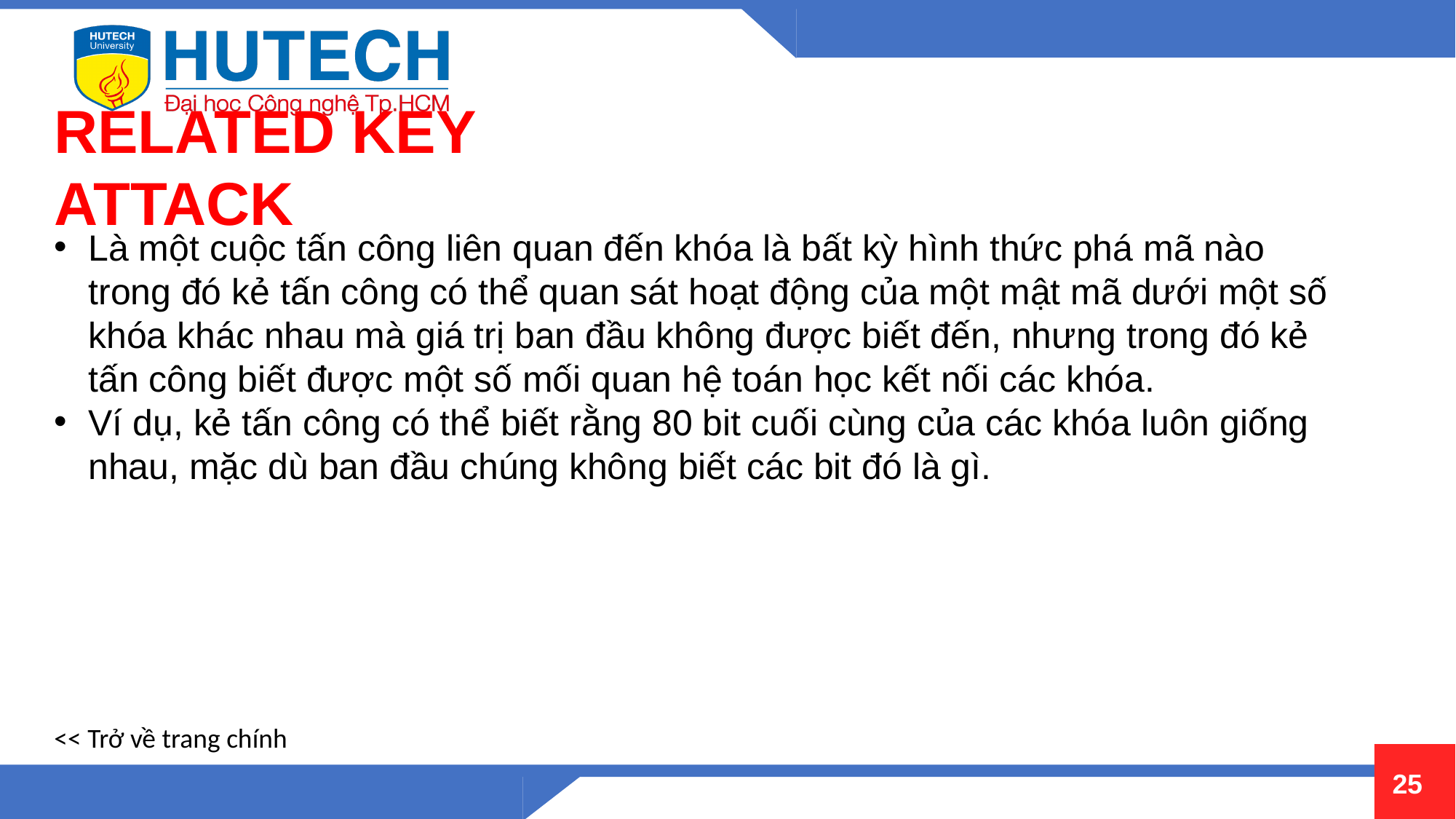

RELATED KEY ATTACK
Là một cuộc tấn công liên quan đến khóa là bất kỳ hình thức phá mã nào trong đó kẻ tấn công có thể quan sát hoạt động của một mật mã dưới một số khóa khác nhau mà giá trị ban đầu không được biết đến, nhưng trong đó kẻ tấn công biết được một số mối quan hệ toán học kết nối các khóa.
Ví dụ, kẻ tấn công có thể biết rằng 80 bit cuối cùng của các khóa luôn giống nhau, mặc dù ban đầu chúng không biết các bit đó là gì.
<< Trở về trang chính